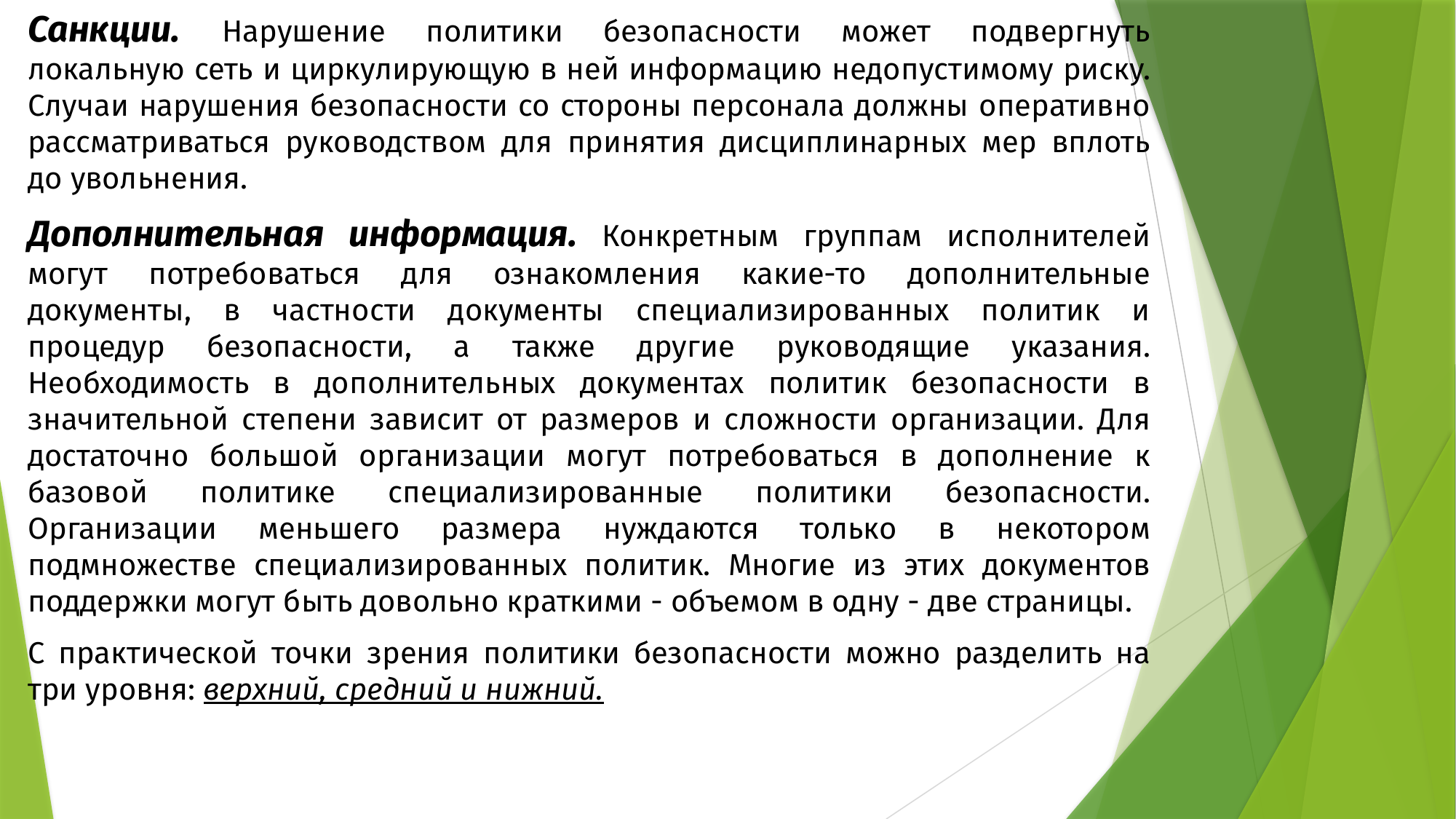

Санкции. Нарушение политики безопасности может подвергнуть локальную сеть и циркулирующую в ней информацию недопустимому риску. Случаи нарушения безопасности со стороны персонала должны оперативно рассматриваться руковод­ством для принятия дисциплинарных мер вплоть до увольнения.
Дополнительная информация. Конкретным группам исполнителей могут потребоваться для ознакомления какие-то дополнительные документы, в частности документы специализированных политик и процедур безопасности, а также другие руководящие указания. Необходимость в дополнительных документах политик безопасности в значительной степени зависит от размеров и сложности организации. Для достаточно большой организации могут потребоваться в дополнение к базовой политике специализированные политики безопасности. Организации меньшего размера нуждаются только в некотором подмножестве специализированных политик. Многие из этих документов поддержки могут быть довольно краткими - объемом в одну - две страницы.
С практической точки зрения политики безопасности можно разделить на три уровня: верхний, средний и нижний.